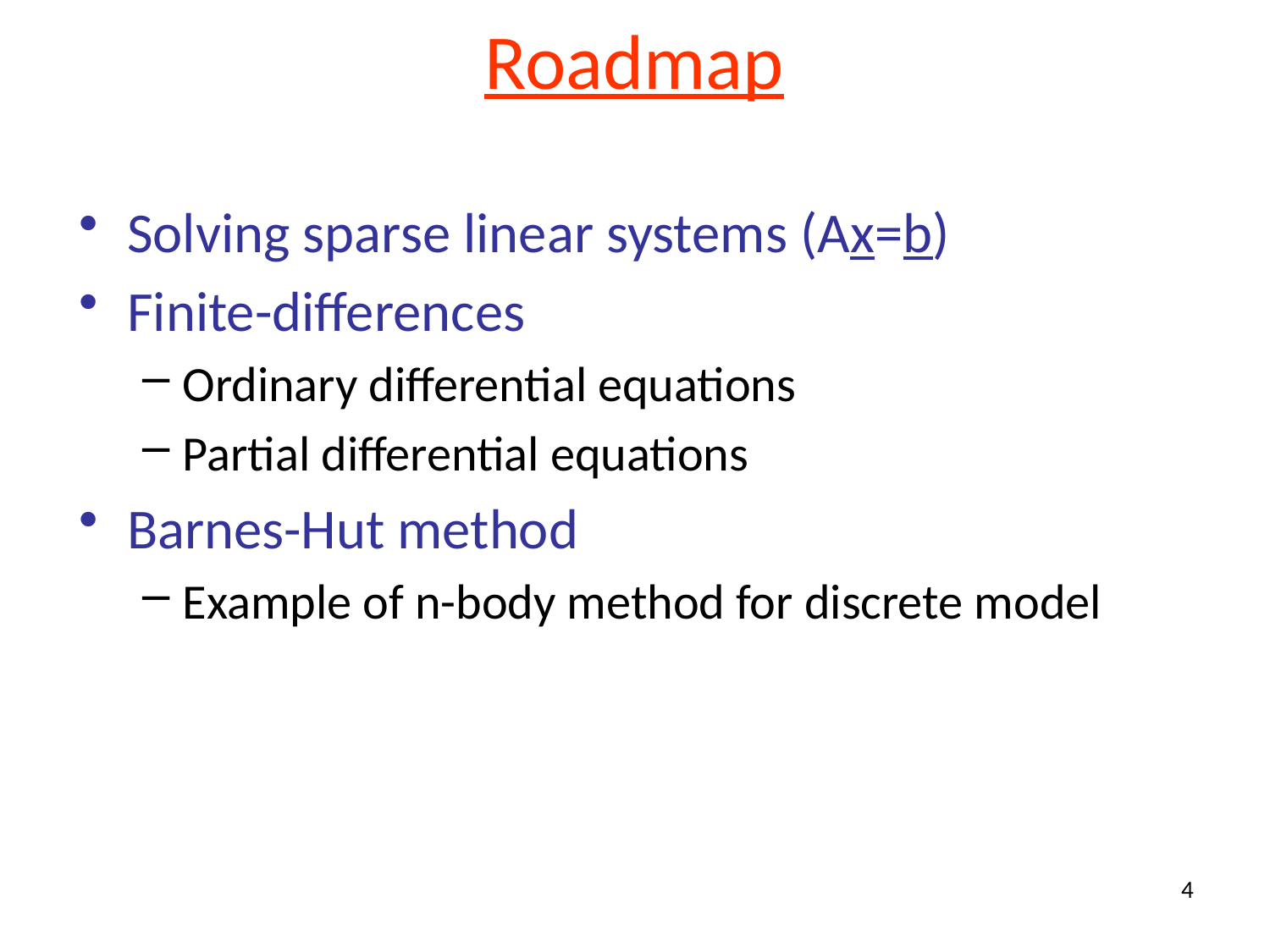

# Roadmap
Solving sparse linear systems (Ax=b)
Finite-differences
Ordinary differential equations
Partial differential equations
Barnes-Hut method
Example of n-body method for discrete model

4